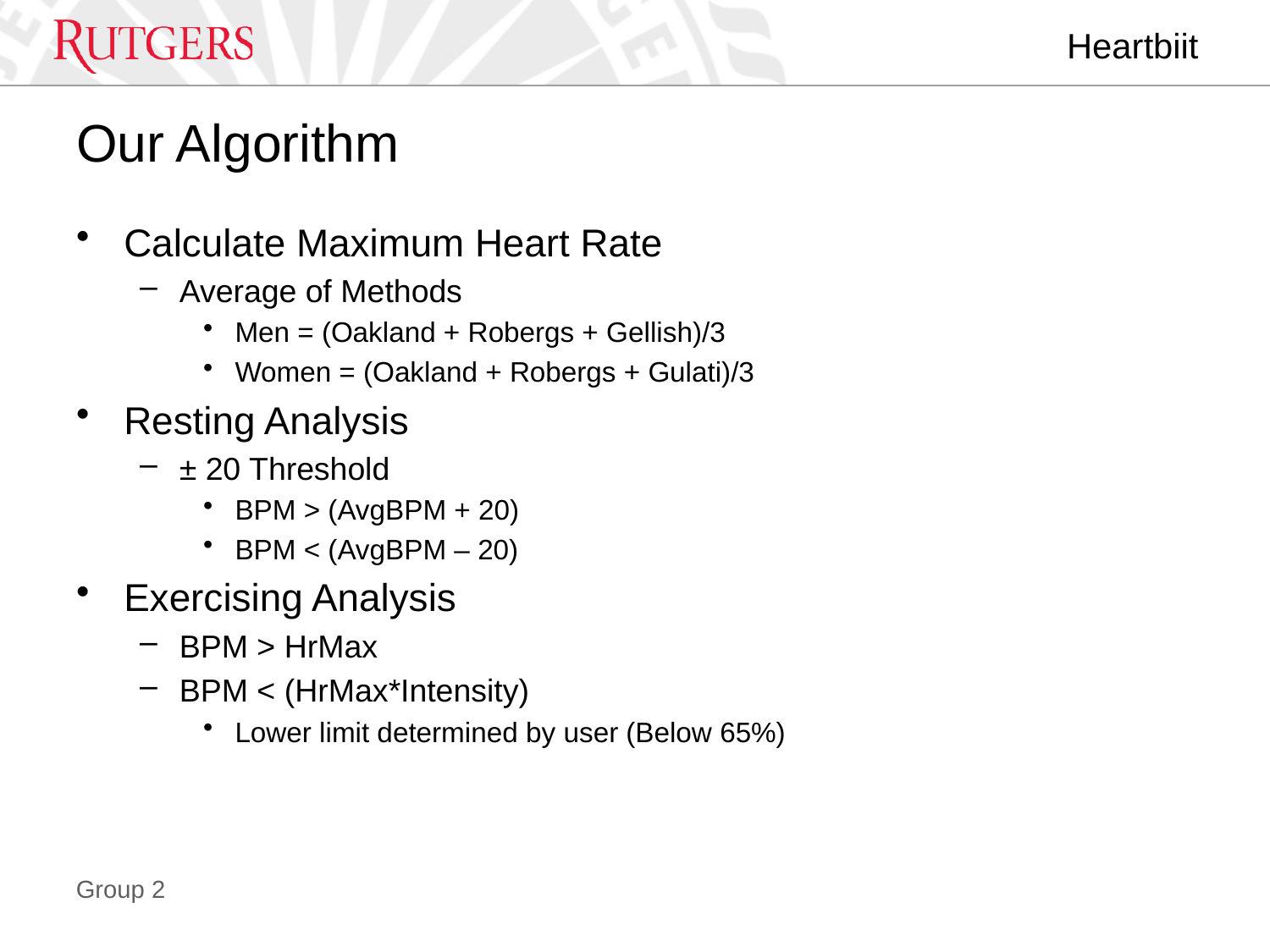

# Our Algorithm
Calculate Maximum Heart Rate
Average of Methods
Men = (Oakland + Robergs + Gellish)/3
Women = (Oakland + Robergs + Gulati)/3
Resting Analysis
± 20 Threshold
BPM > (AvgBPM + 20)
BPM < (AvgBPM – 20)
Exercising Analysis
BPM > HrMax
BPM < (HrMax*Intensity)
Lower limit determined by user (Below 65%)